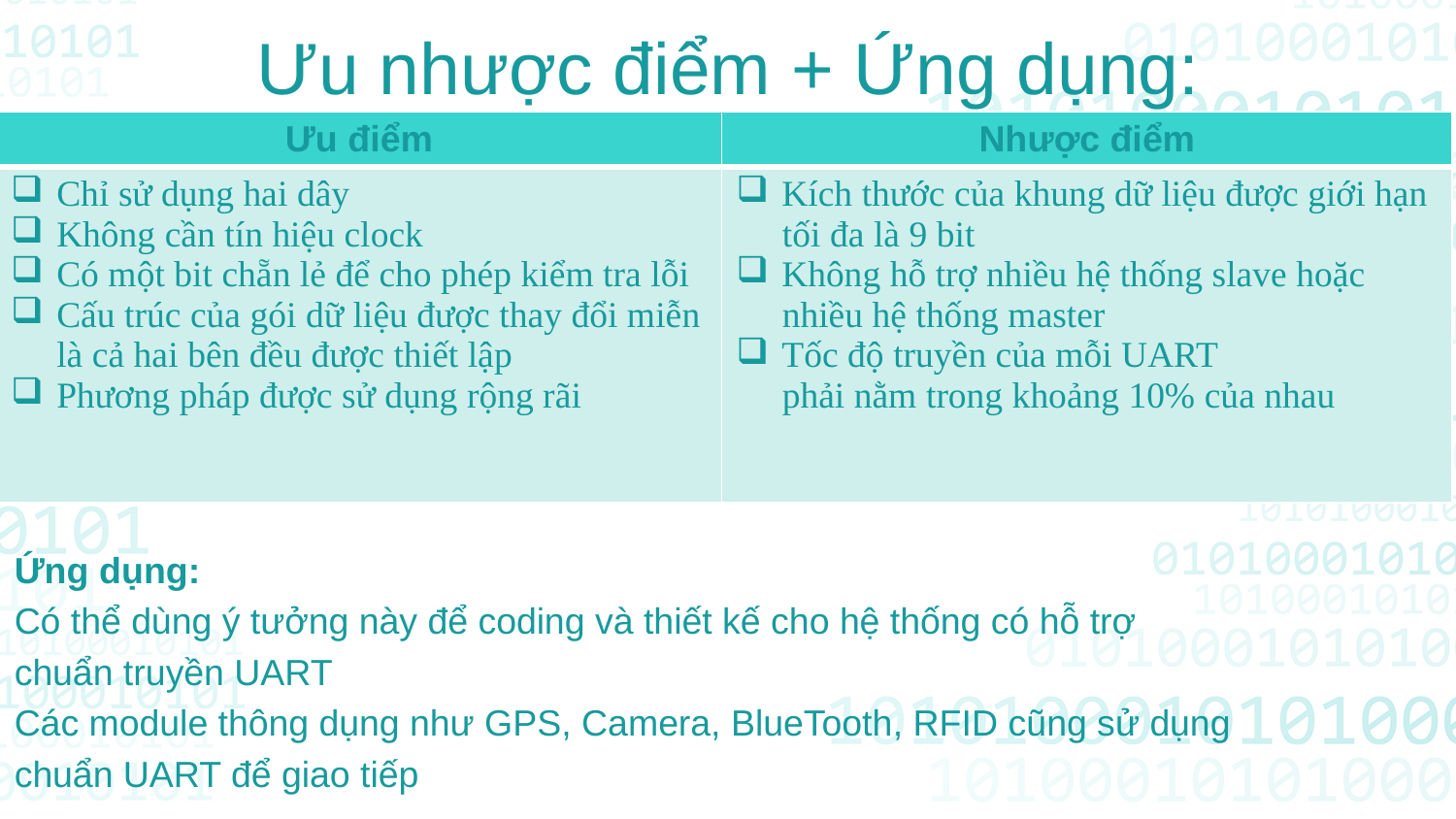

Ưu nhược điểm + Ứng dụng:
| Ưu điểm | Nhược điểm |
| --- | --- |
| Chỉ sử dụng hai dây Không cần tín hiệu clock Có một bit chẵn lẻ để cho phép kiểm tra lỗi Cấu trúc của gói dữ liệu được thay đổi miễn là cả hai bên đều được thiết lập Phương pháp được sử dụng rộng rãi | Kích thước của khung dữ liệu được giới hạn tối đa là 9 bit Không hỗ trợ nhiều hệ thống slave hoặc nhiều hệ thống master Tốc độ truyền của mỗi UART phải nằm trong khoảng 10% của nhau |
Ứng dụng:
Có thể dùng ý tưởng này để coding và thiết kế cho hệ thống có hỗ trợ
chuẩn truyền UART
Các module thông dụng như GPS, Camera, BlueTooth, RFID cũng sử dụng
chuẩn UART để giao tiếp